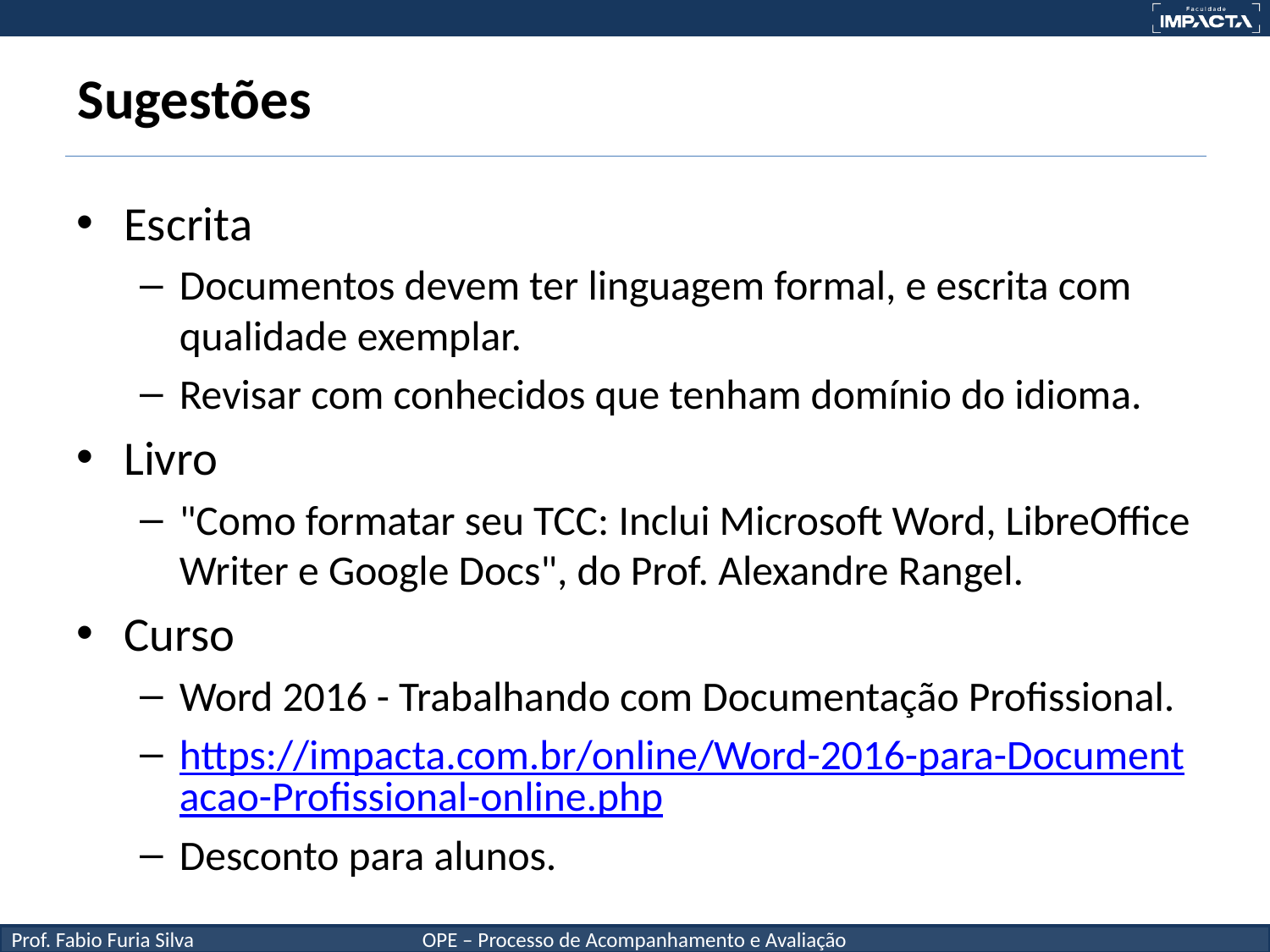

# Sugestões
Escrita
Documentos devem ter linguagem formal, e escrita com qualidade exemplar.
Revisar com conhecidos que tenham domínio do idioma.
Livro
"Como formatar seu TCC: Inclui Microsoft Word, LibreOffice Writer e Google Docs", do Prof. Alexandre Rangel.
Curso
Word 2016 - Trabalhando com Documentação Profissional.
https://impacta.com.br/online/Word-2016-para-Documentacao-Profissional-online.php
Desconto para alunos.